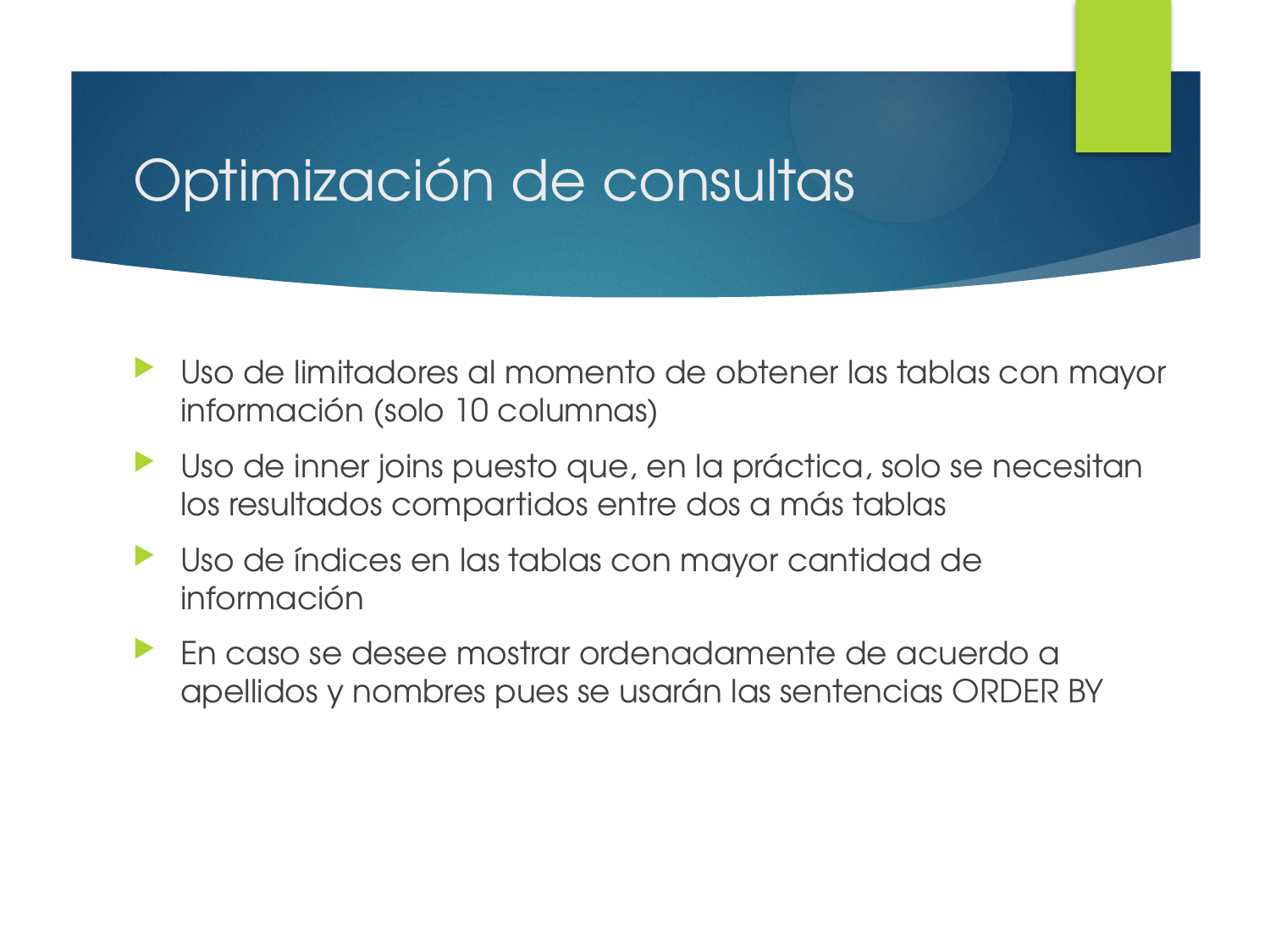

# Optimización de consultas
Uso de limitadores al momento de obtener las tablas con mayor información (solo 10 columnas)
Uso de inner joins puesto que, en la práctica, solo se necesitan los resultados compartidos entre dos a más tablas
Uso de índices en las tablas con mayor cantidad de información
En caso se desee mostrar ordenadamente de acuerdo a apellidos y nombres pues se usarán las sentencias ORDER BY